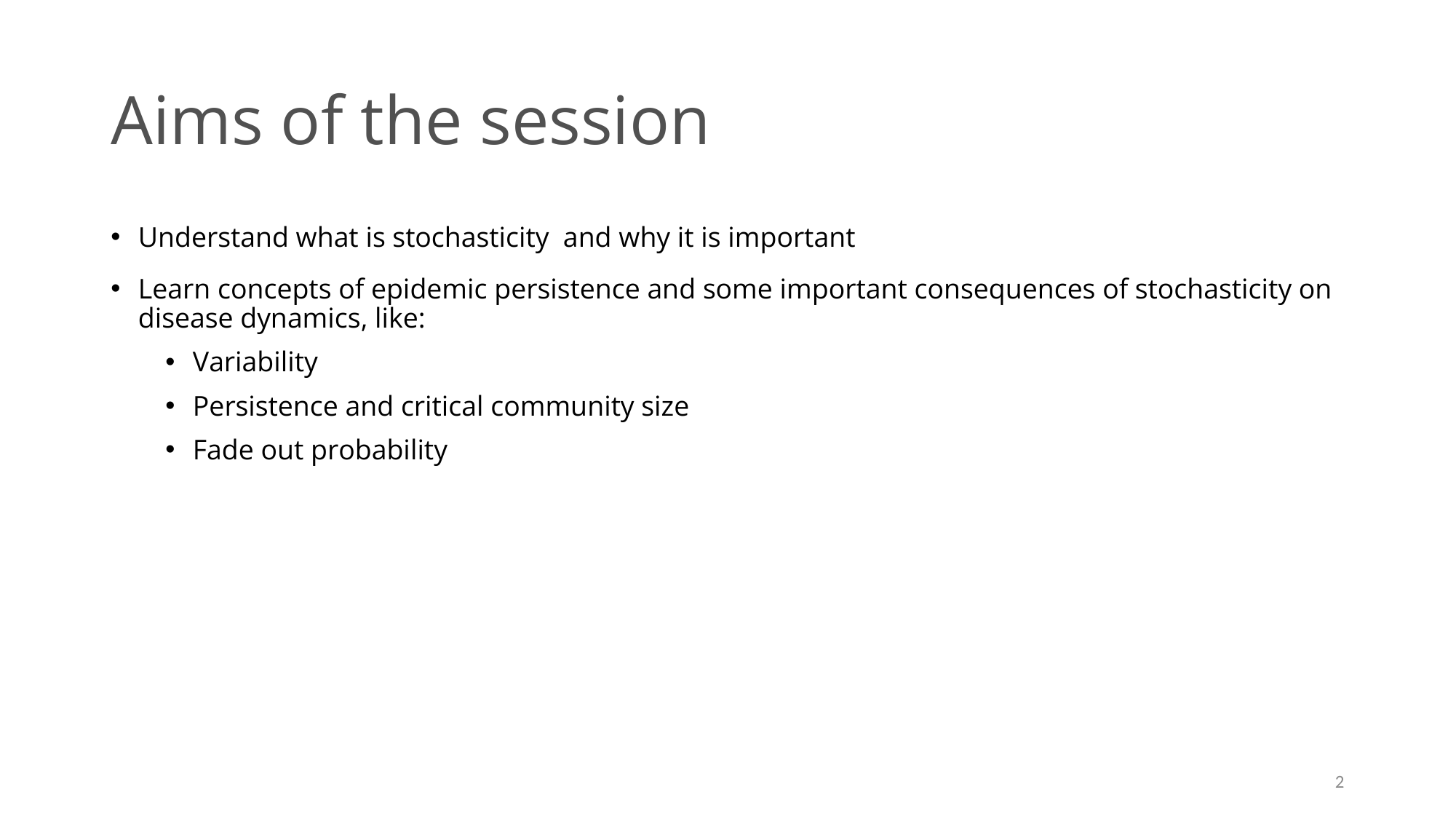

# Aims of the session
Understand what is stochasticity  and why it is important
Learn concepts of epidemic persistence and some important consequences of stochasticity on disease dynamics, like:
Variability
Persistence and critical community size
Fade out probability
2